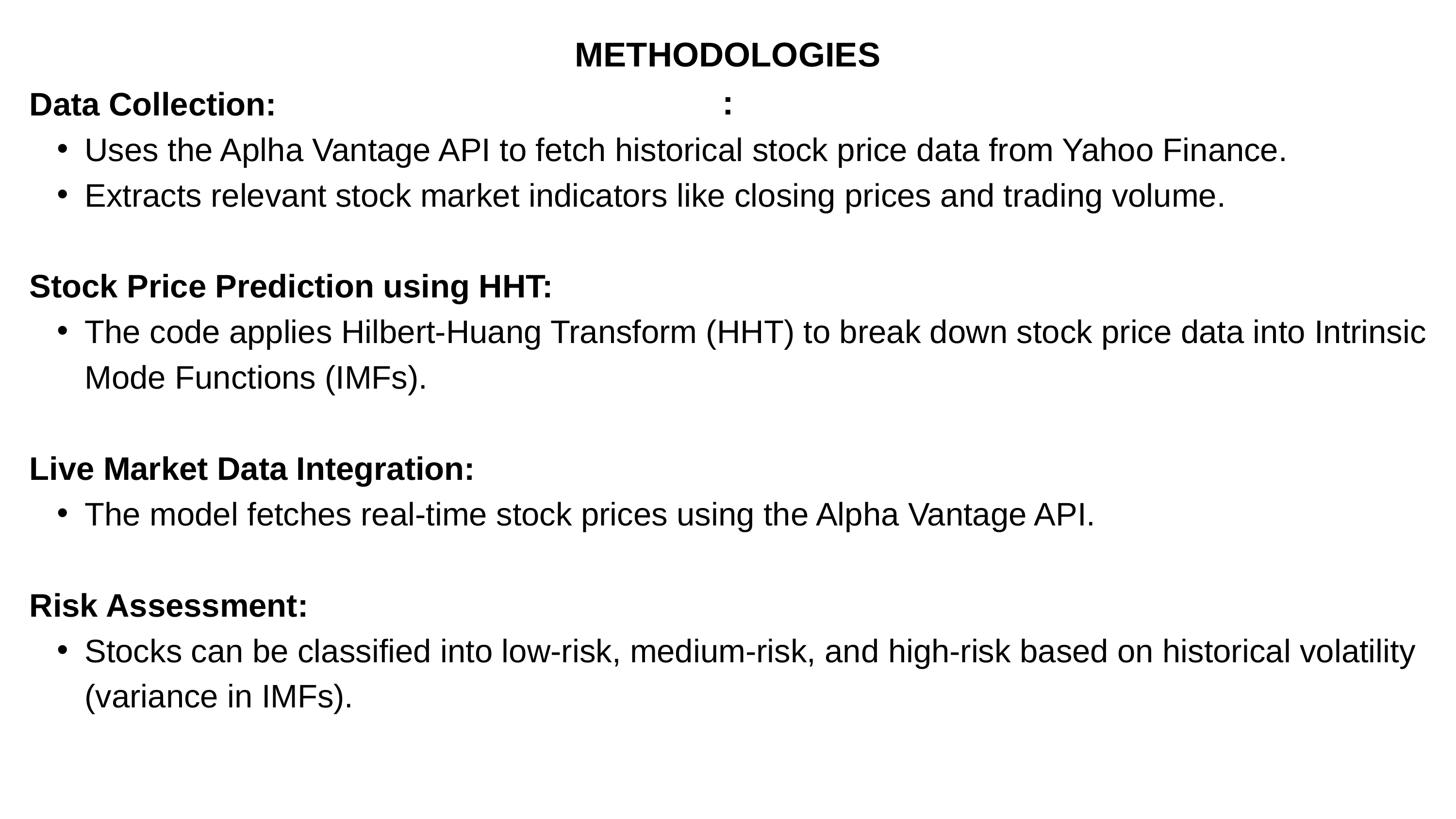

METHODOLOGIES:
Data Collection:
Uses the Aplha Vantage API to fetch historical stock price data from Yahoo Finance.
Extracts relevant stock market indicators like closing prices and trading volume.

Stock Price Prediction using HHT:
The code applies Hilbert-Huang Transform (HHT) to break down stock price data into Intrinsic Mode Functions (IMFs).

Live Market Data Integration:
The model fetches real-time stock prices using the Alpha Vantage API.

Risk Assessment:
Stocks can be classified into low-risk, medium-risk, and high-risk based on historical volatility (variance in IMFs).